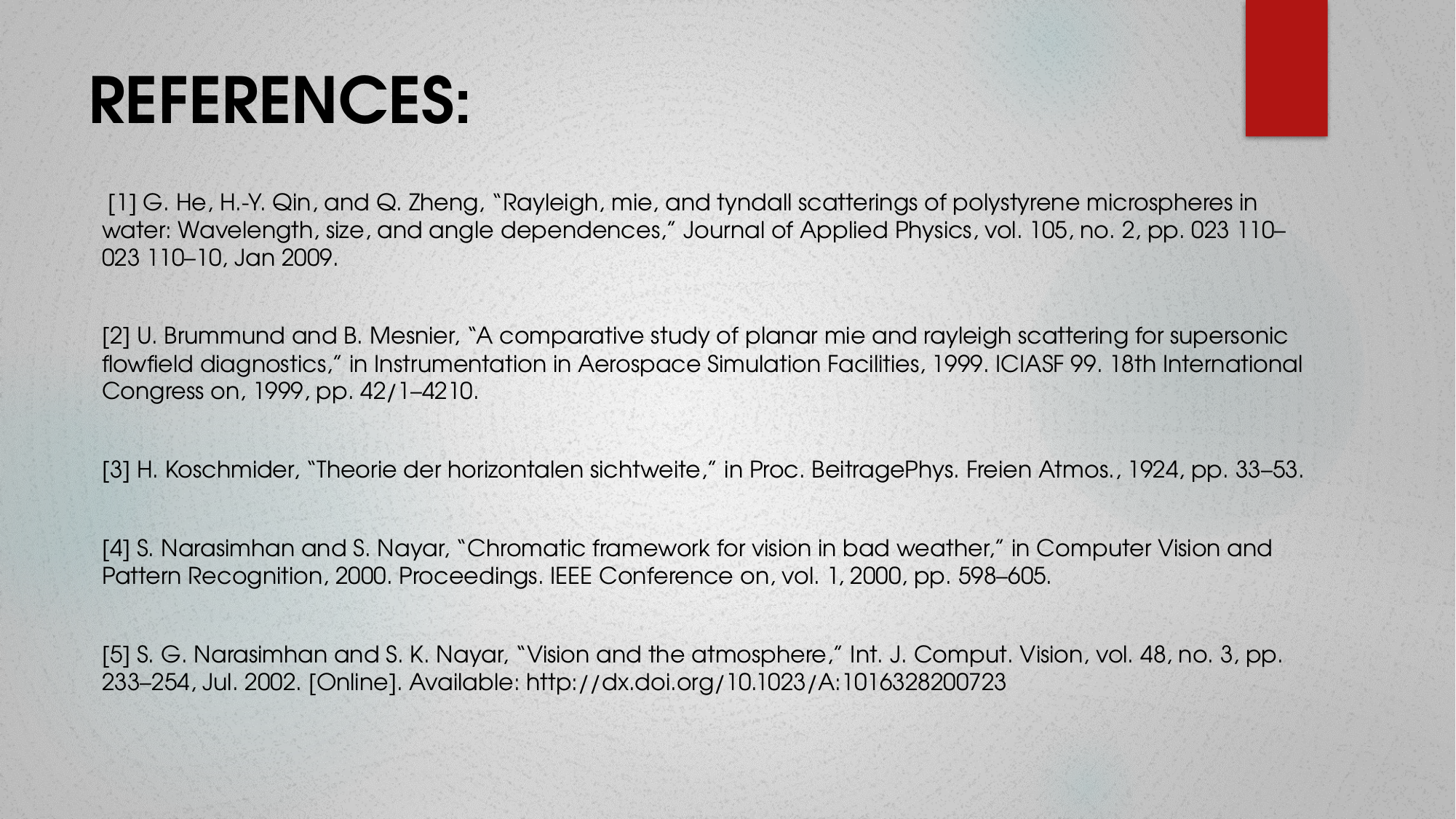

# REFERENCES:
 [1] G. He, H.-Y. Qin, and Q. Zheng, “Rayleigh, mie, and tyndall scatterings of polystyrene microspheres in water: Wavelength, size, and angle dependences,” Journal of Applied Physics, vol. 105, no. 2, pp. 023 110– 023 110–10, Jan 2009.

[2] U. Brummund and B. Mesnier, “A comparative study of planar mie and rayleigh scattering for supersonic flowfield diagnostics,” in Instrumentation in Aerospace Simulation Facilities, 1999. ICIASF 99. 18th International Congress on, 1999, pp. 42/1–4210.

[3] H. Koschmider, “Theorie der horizontalen sichtweite,” in Proc. BeitragePhys. Freien Atmos., 1924, pp. 33–53.

[4] S. Narasimhan and S. Nayar, “Chromatic framework for vision in bad weather,” in Computer Vision and Pattern Recognition, 2000. Proceedings. IEEE Conference on, vol. 1, 2000, pp. 598–605.

[5] S. G. Narasimhan and S. K. Nayar, “Vision and the atmosphere,” Int. J. Comput. Vision, vol. 48, no. 3, pp. 233–254, Jul. 2002. [Online]. Available: http://dx.doi.org/10.1023/A:1016328200723